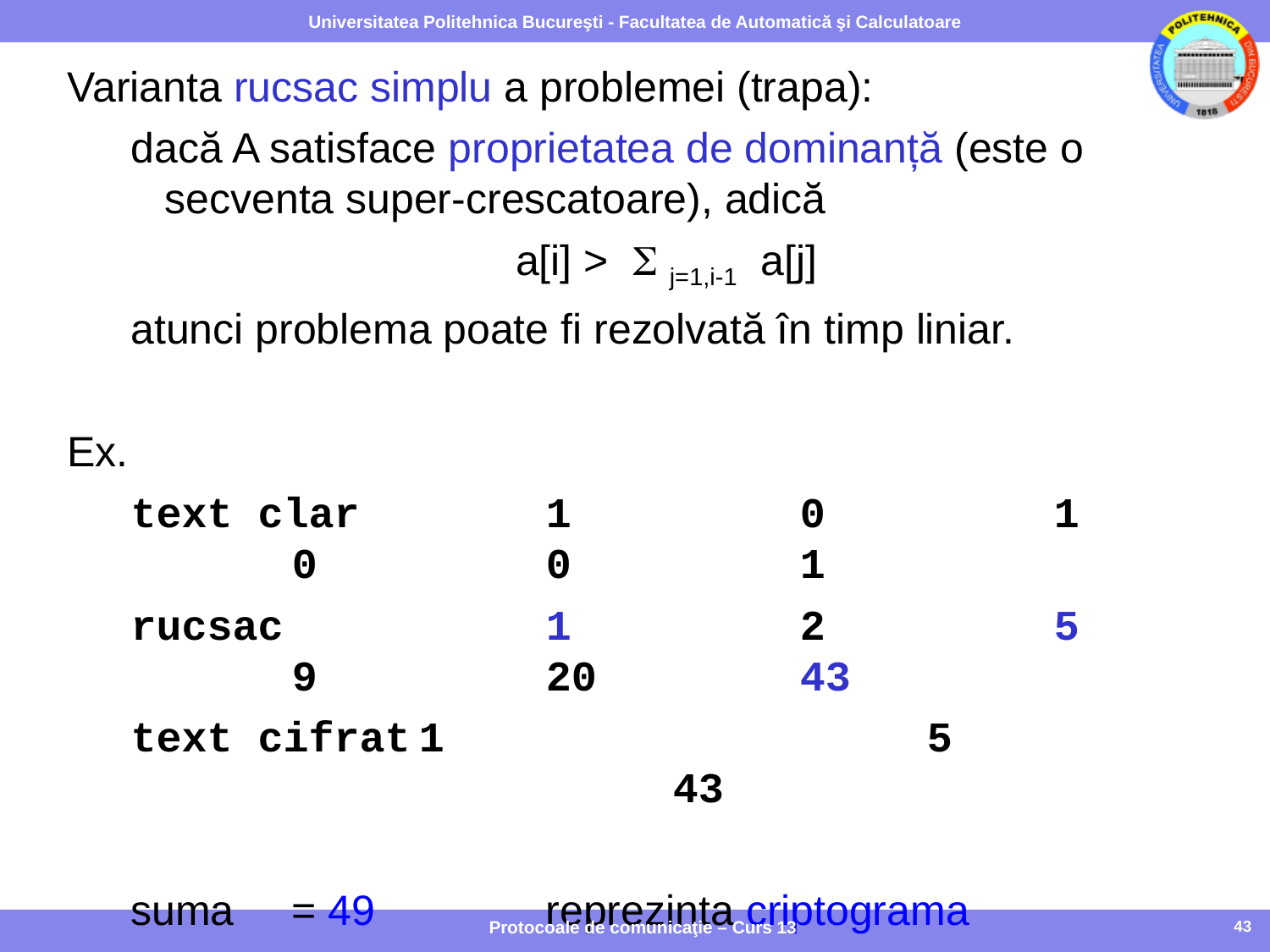

Varianta rucsac simplu a problemei (trapa):
dacă A satisface proprietatea de dominanță (este o secventa super-crescatoare), adică
a[i] >  Σ j=1,i-1  a[j]
atunci problema poate fi rezolvată în timp liniar.

Ex.
text clar		1		0		1		0		0		1
rucsac			1		2		5		9		20		43
text cifrat	1				5						43

suma	= 49		reprezinta criptograma
decriptarea ?
Protocoale de comunicaţie – Curs 13
43